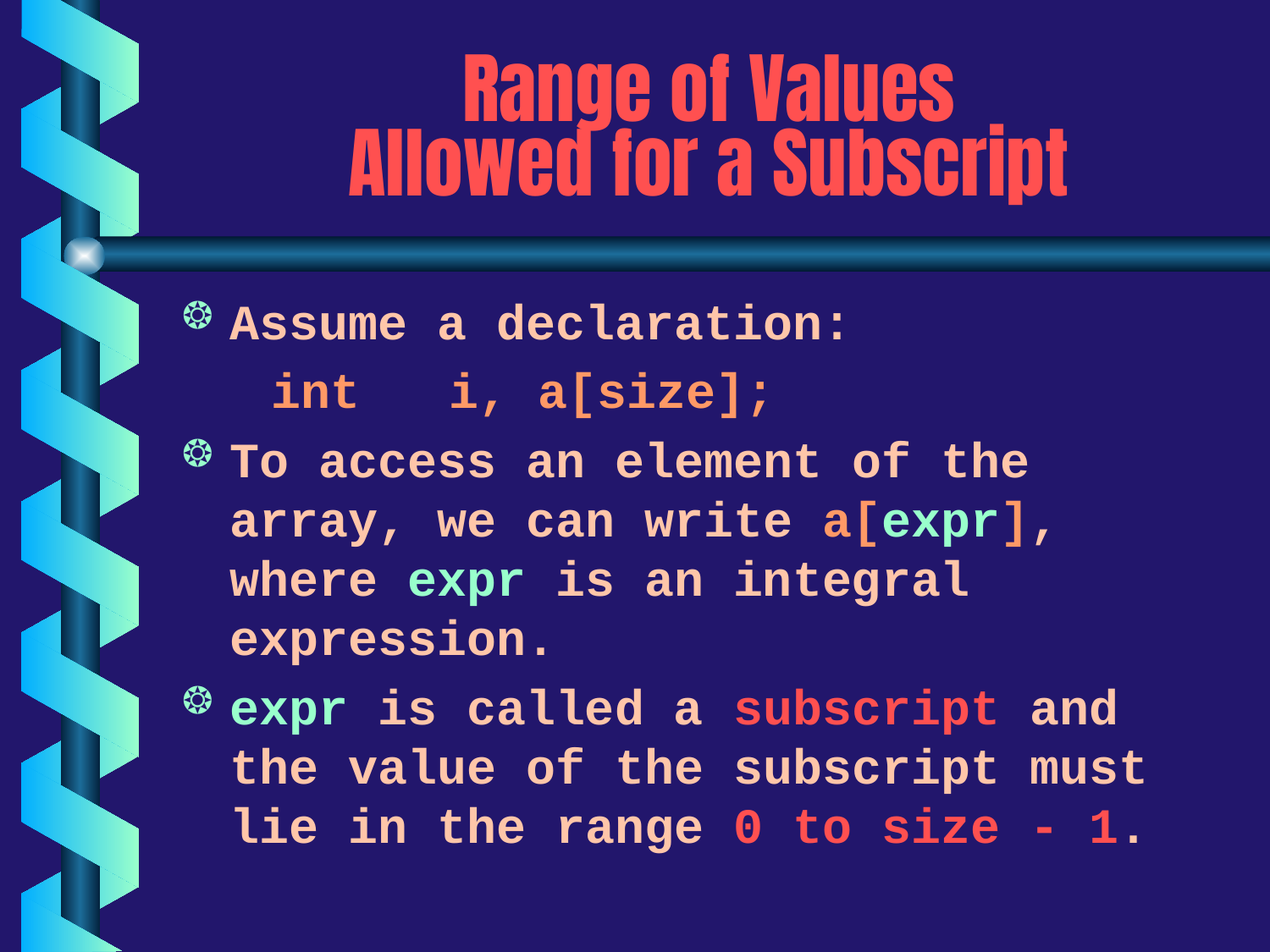

# Range of Values Allowed for a Subscript
Assume a declaration:
   int   i, a[size];
To access an element of the array, we can write a[expr], where expr is an integral expression.
expr is called a subscript and the value of the subscript must lie in the range 0 to size - 1.